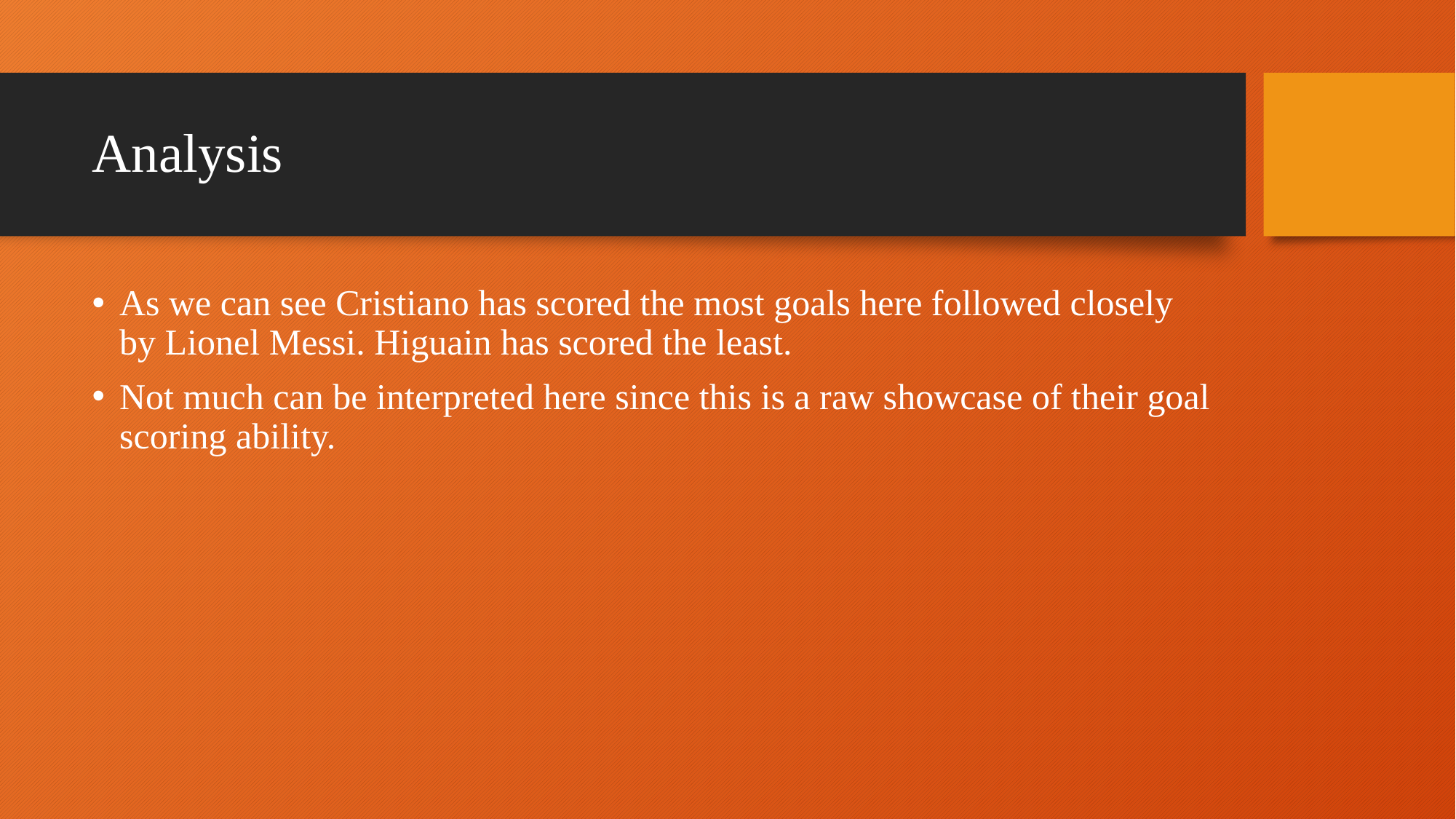

# Analysis
As we can see Cristiano has scored the most goals here followed closely by Lionel Messi. Higuain has scored the least.
Not much can be interpreted here since this is a raw showcase of their goal scoring ability.